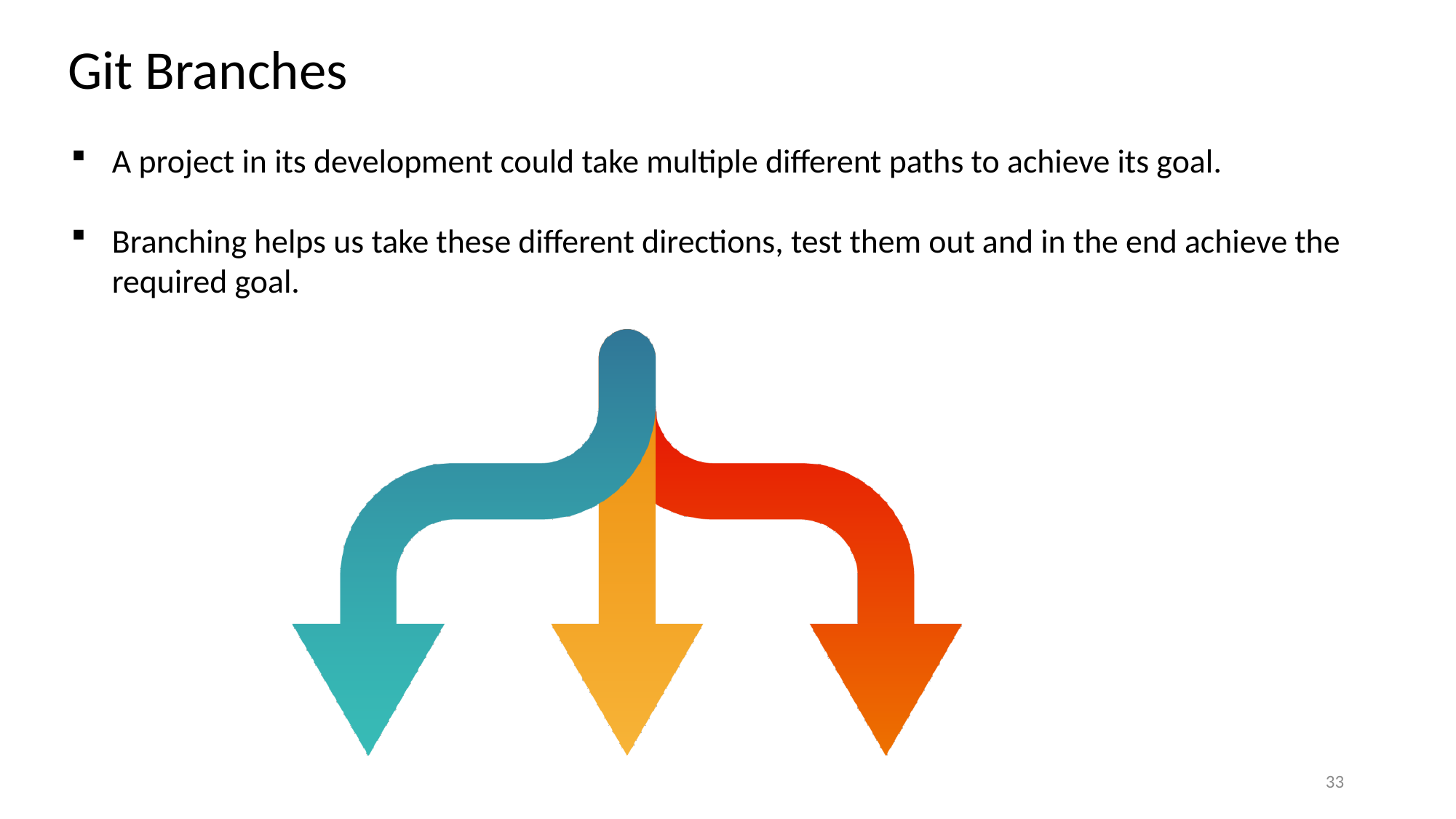

Git Branches
Git Branches

A project in its development could take multiple different paths to achieve its goal.

Branching helps us take these different directions, test them out and in the end achieve the required goal.

33